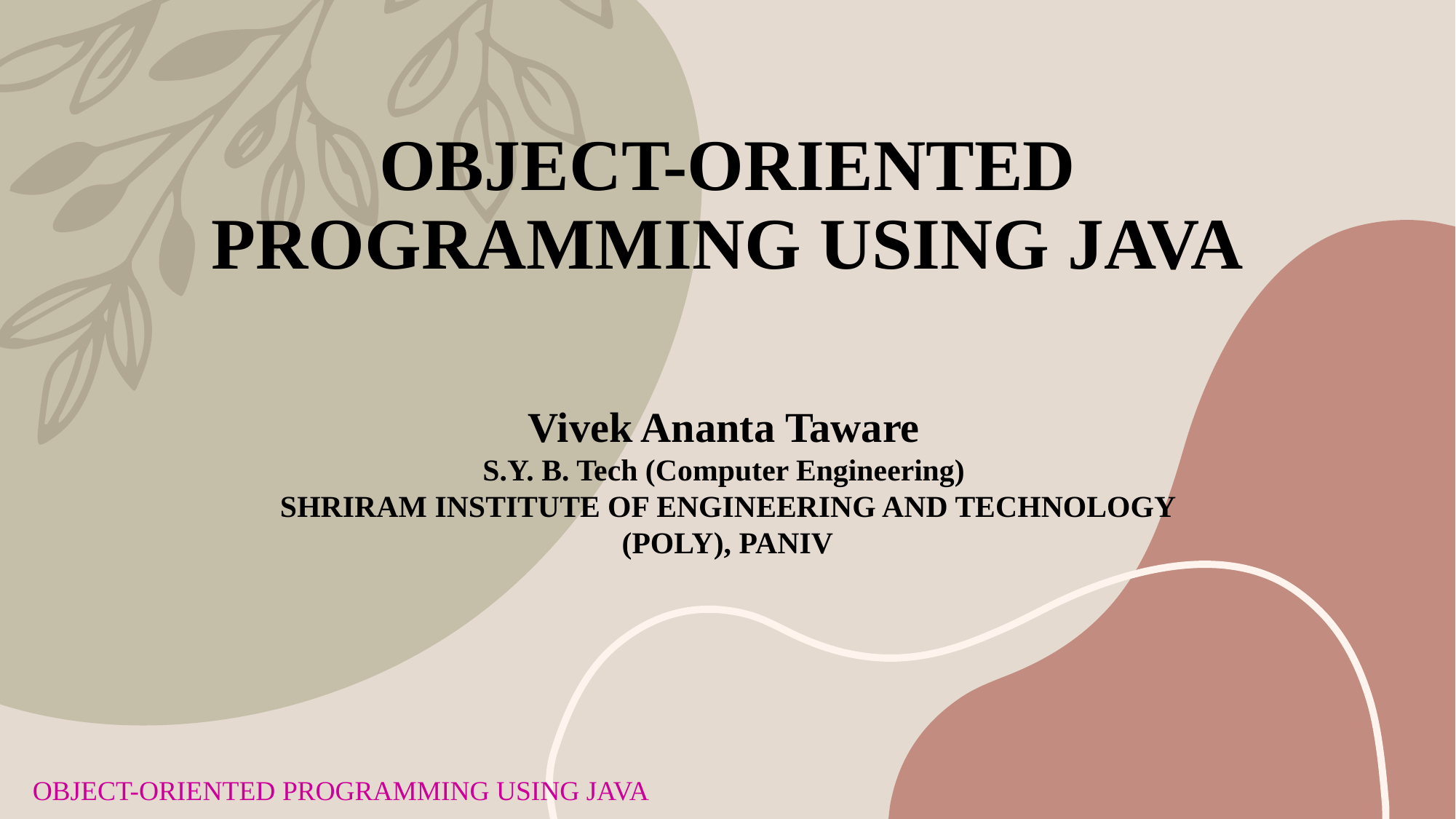

# OBJECT-ORIENTED PROGRAMMING USING JAVA
Vivek Ananta Taware
S.Y. B. Tech (Computer Engineering)
SHRIRAM INSTITUTE OF ENGINEERING AND TECHNOLOGY (POLY), PANIV
OBJECT-ORIENTED PROGRAMMING USING JAVA